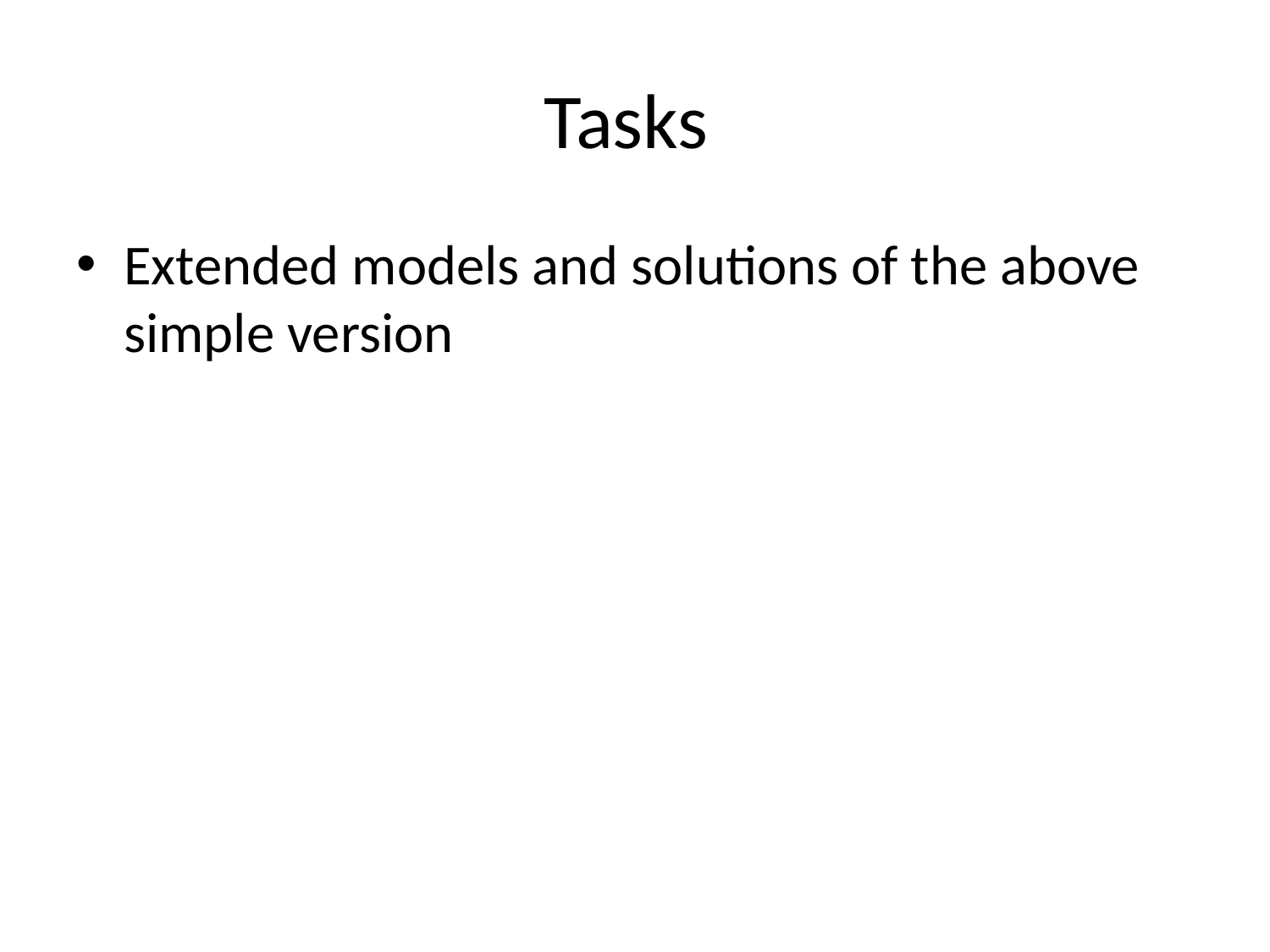

# Tasks
Extended models and solutions of the above simple version